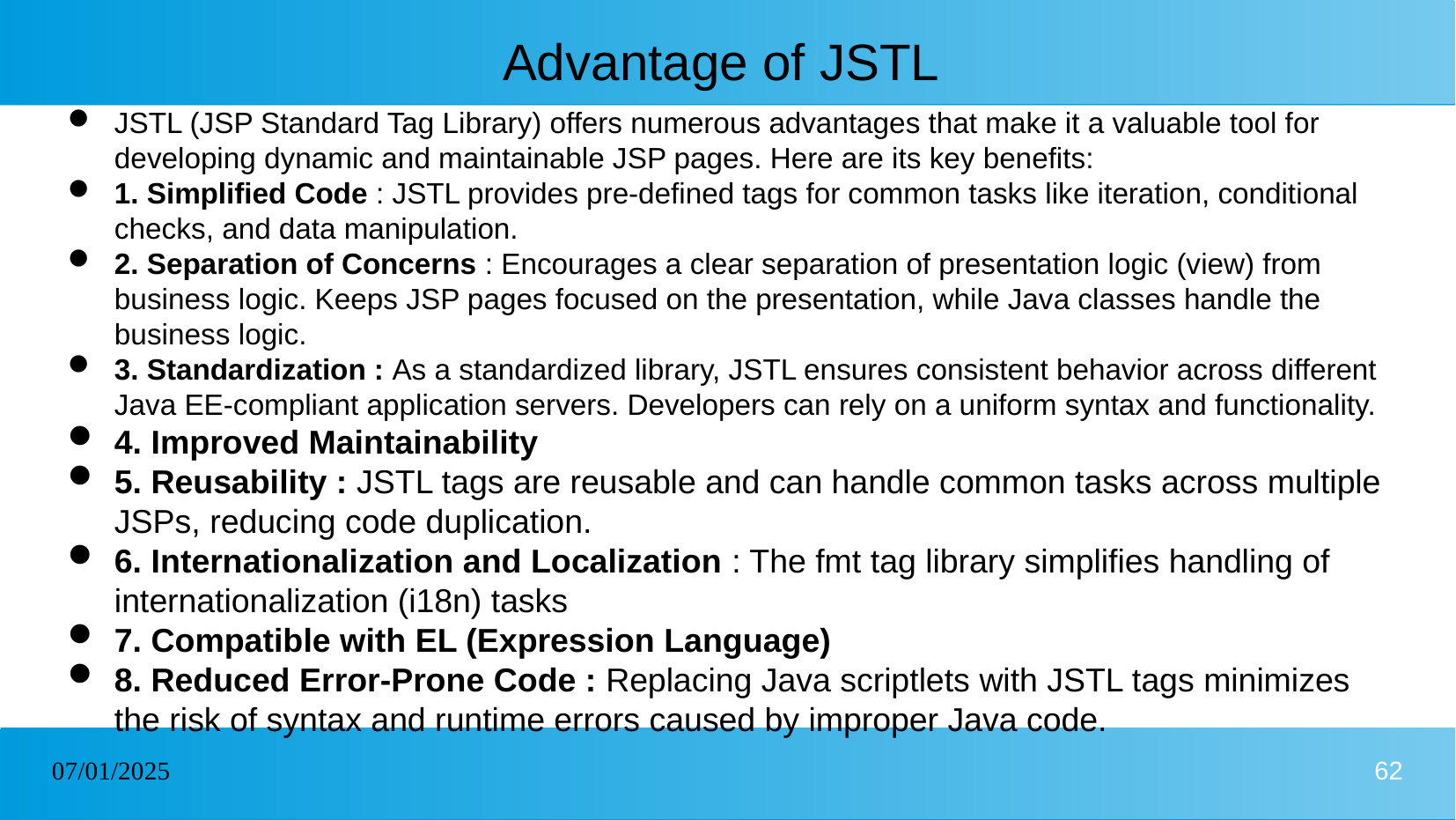

# Advantage of JSTL
JSTL (JSP Standard Tag Library) offers numerous advantages that make it a valuable tool for developing dynamic and maintainable JSP pages. Here are its key benefits:
1. Simplified Code : JSTL provides pre-defined tags for common tasks like iteration, conditional checks, and data manipulation.
2. Separation of Concerns : Encourages a clear separation of presentation logic (view) from business logic. Keeps JSP pages focused on the presentation, while Java classes handle the business logic.
3. Standardization : As a standardized library, JSTL ensures consistent behavior across different Java EE-compliant application servers. Developers can rely on a uniform syntax and functionality.
4. Improved Maintainability
5. Reusability : JSTL tags are reusable and can handle common tasks across multiple JSPs, reducing code duplication.
6. Internationalization and Localization : The fmt tag library simplifies handling of internationalization (i18n) tasks
7. Compatible with EL (Expression Language)
8. Reduced Error-Prone Code : Replacing Java scriptlets with JSTL tags minimizes the risk of syntax and runtime errors caused by improper Java code.
07/01/2025
62